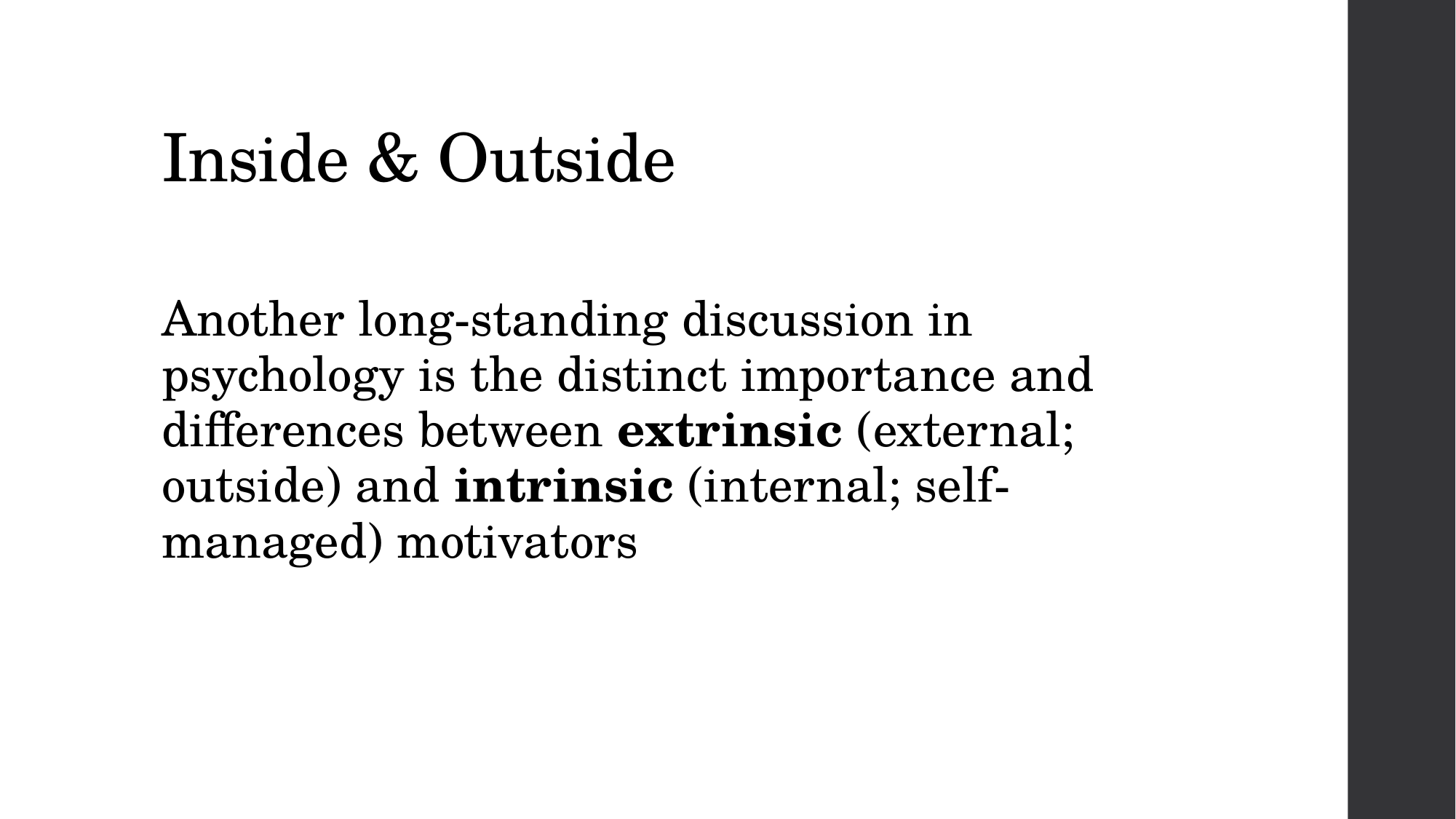

# Inside & Outside

Another long-standing discussion in psychology is the distinct importance and differences between extrinsic (external; outside) and intrinsic (internal; self-managed) motivators